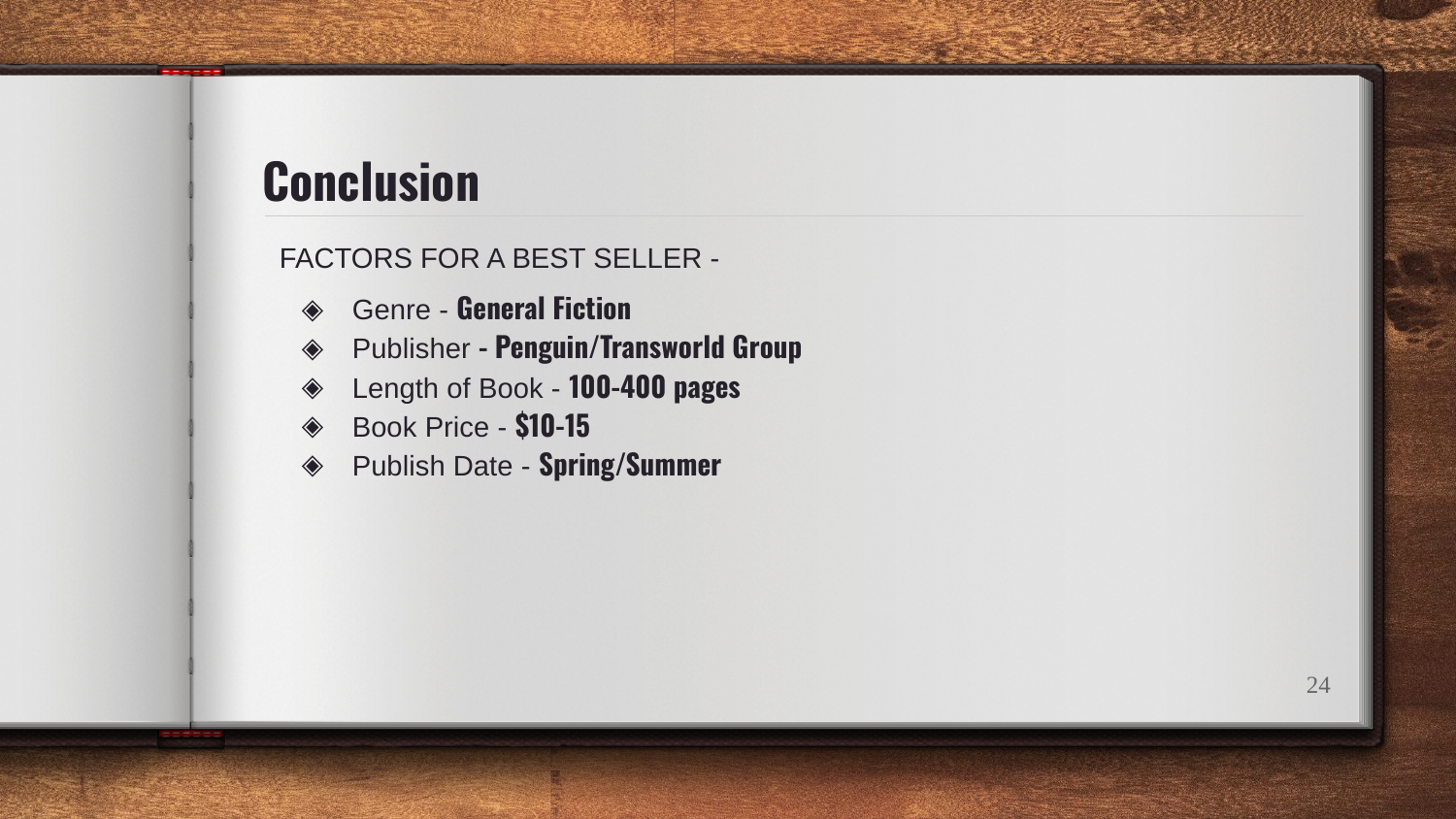

# Conclusion
FACTORS FOR A BEST SELLER -
Genre - General Fiction
Publisher - Penguin/Transworld Group
Length of Book - 100-400 pages
Book Price - $10-15
Publish Date - Spring/Summer

24